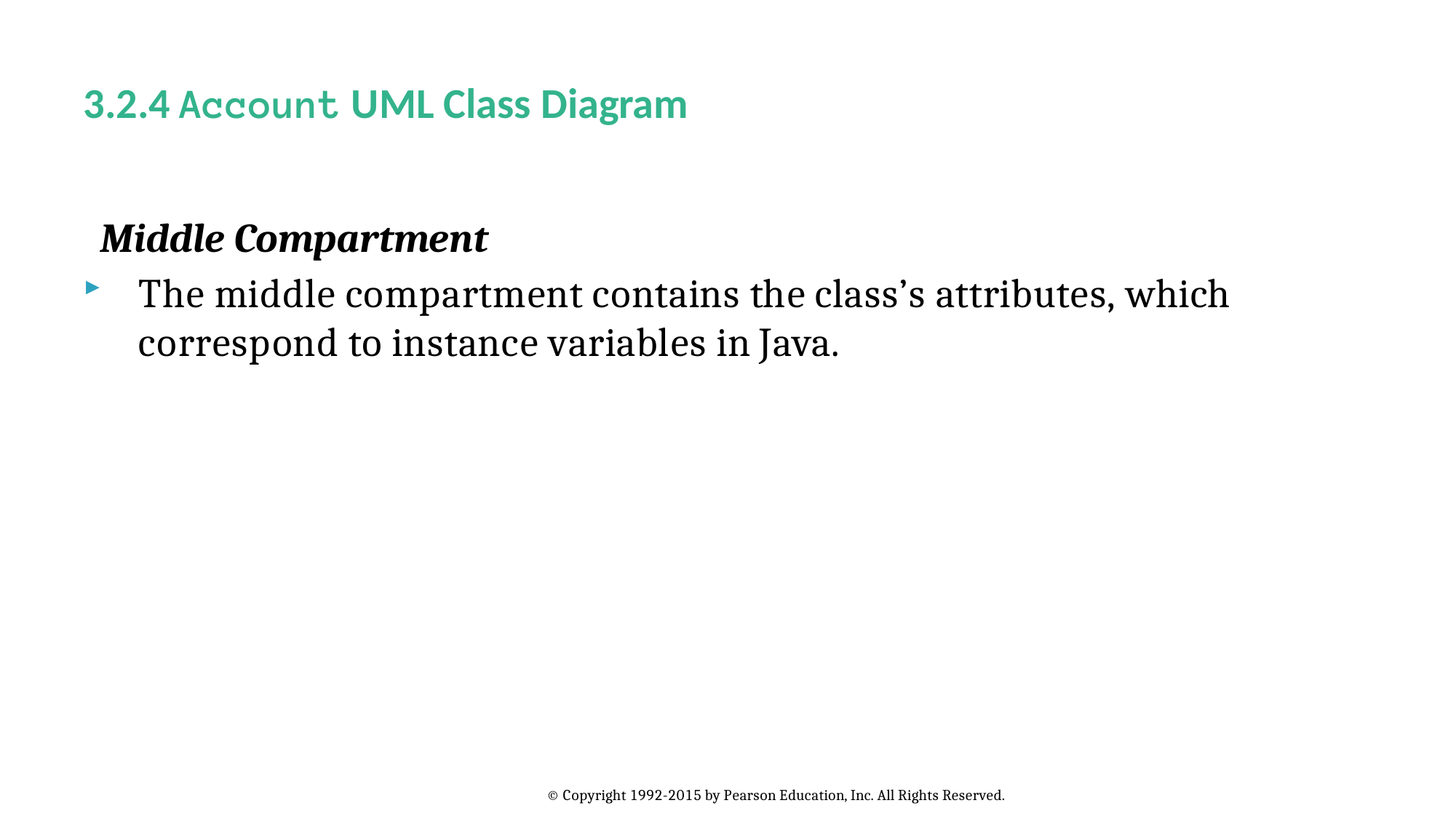

# 3.2.4 Account UML Class Diagram
Middle Compartment
The middle compartment contains the class’s attributes, which correspond to instance variables in Java.
© Copyright 1992-2015 by Pearson Education, Inc. All Rights Reserved.